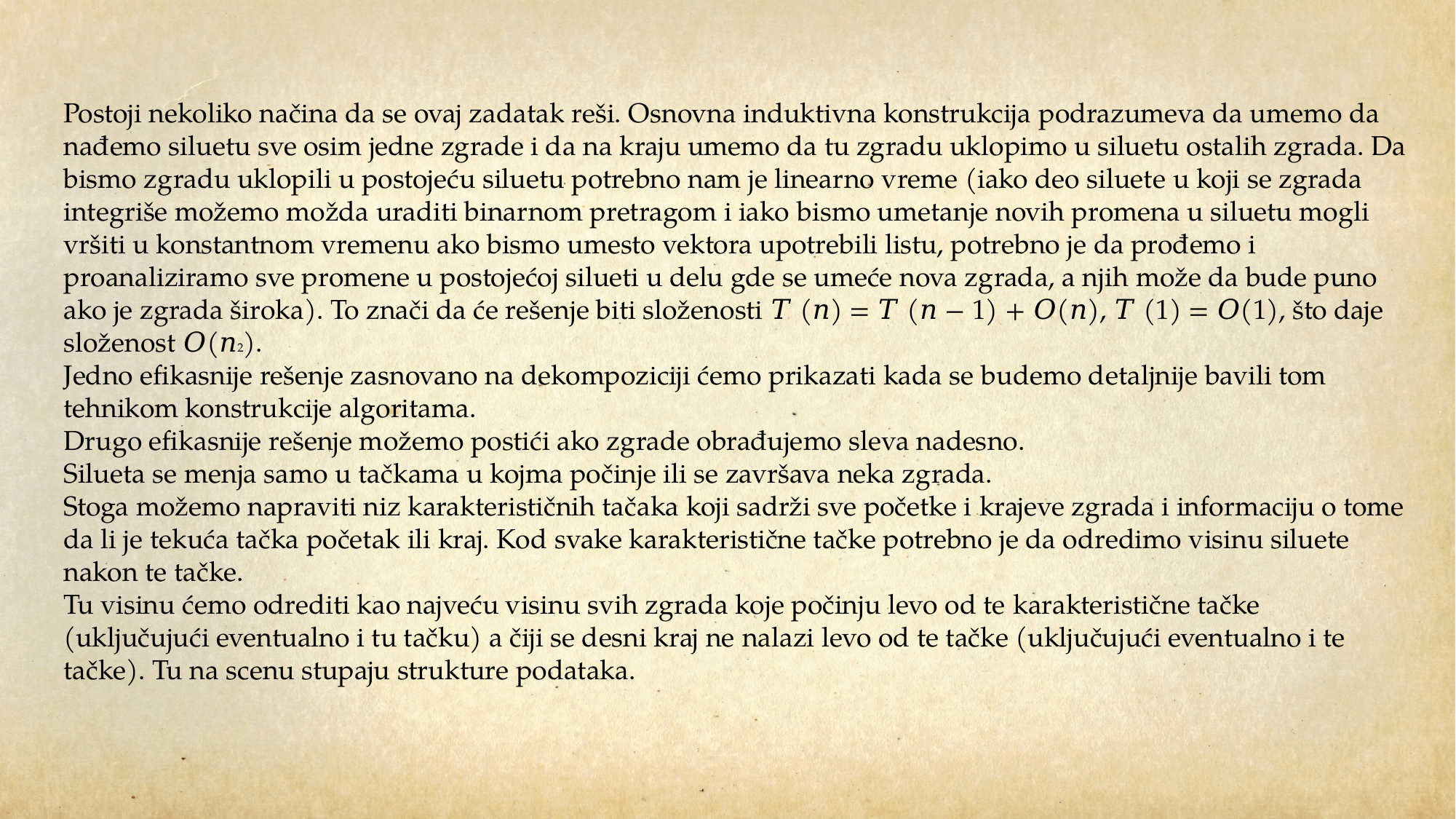

Postoji nekoliko načina da se ovaj zadatak reši. Osnovna induktivna konstrukcija podrazumeva da umemo da nađemo siluetu sve osim jedne zgrade i da na kraju umemo da tu zgradu uklopimo u siluetu ostalih zgrada. Da bismo zgradu uklopili u postojeću siluetu potrebno nam je linearno vreme (iako deo siluete u koji se zgrada integriše možemo možda uraditi binarnom pretragom i iako bismo umetanje novih promena u siluetu mogli vršiti u konstantnom vremenu ako bismo umesto vektora upotrebili listu, potrebno je da prođemo i proanaliziramo sve promene u postojećoj silueti u delu gde se umeće nova zgrada, a njih može da bude puno ako je zgrada široka). To znači da će rešenje biti složenosti 𝑇 (𝑛) = 𝑇 (𝑛 − 1) + 𝑂(𝑛), 𝑇 (1) = 𝑂(1), što daje složenost 𝑂(𝑛2).
Jedno efikasnije rešenje zasnovano na dekompoziciji ćemo prikazati kada se budemo detaljnije bavili tom tehnikom konstrukcije algoritama.
Drugo efikasnije rešenje možemo postići ako zgrade obrađujemo sleva nadesno.
Silueta se menja samo u tačkama u kojma počinje ili se završava neka zgrada.
Stoga možemo napraviti niz karakterističnih tačaka koji sadrži sve početke i krajeve zgrada i informaciju o tome da li je tekuća tačka početak ili kraj. Kod svake karakteristične tačke potrebno je da odredimo visinu siluete nakon te tačke.
Tu visinu ćemo odrediti kao najveću visinu svih zgrada koje počinju levo od te karakteristične tačke (uključujući eventualno i tu tačku) a čiji se desni kraj ne nalazi levo od te tačke (uključujući eventualno i te tačke). Tu na scenu stupaju strukture podataka.